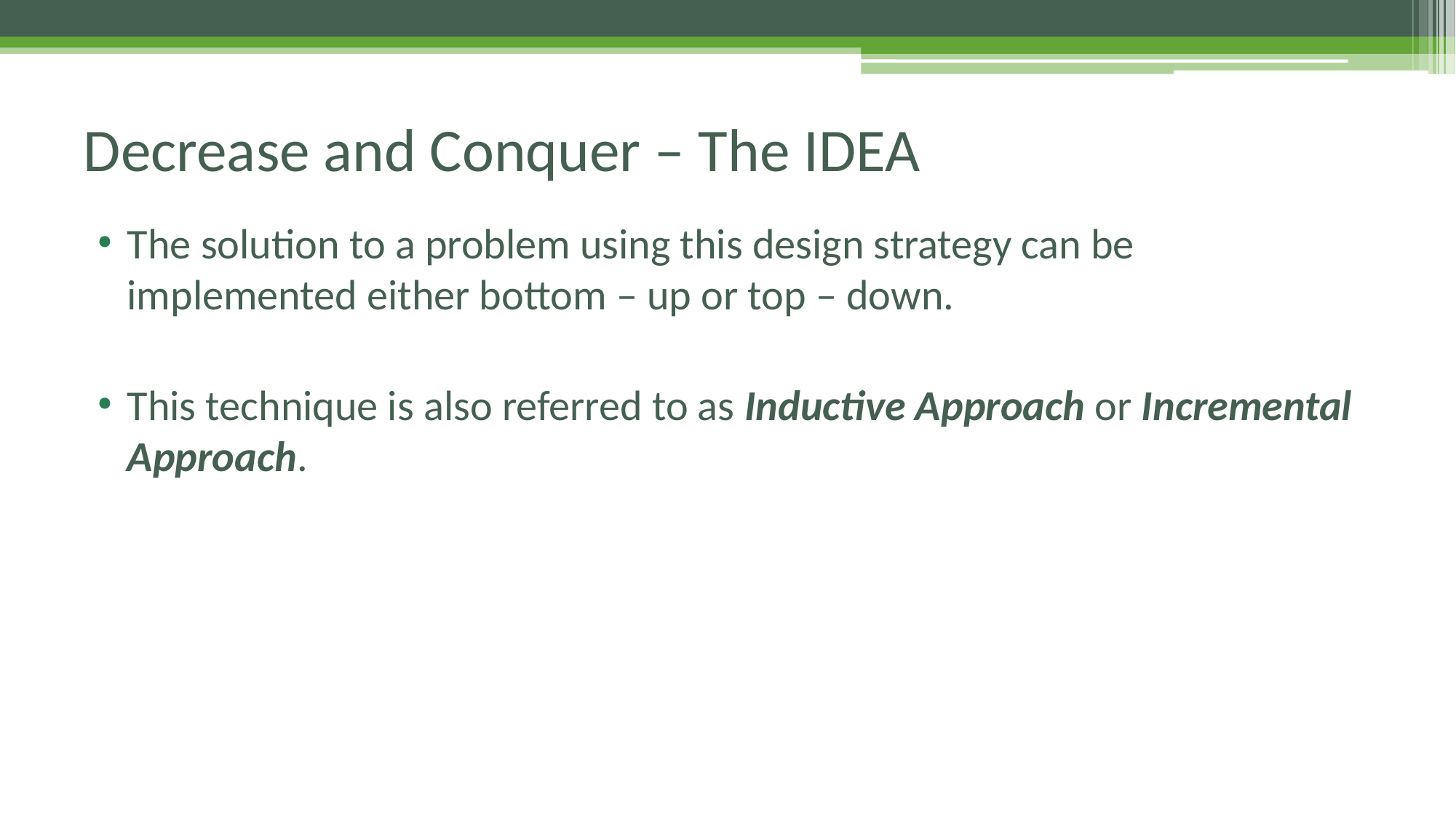

# Decrease and Conquer – The IDEA
The solution to a problem using this design strategy can be implemented either bottom – up or top – down.

This technique is also referred to as Inductive Approach or Incremental Approach.